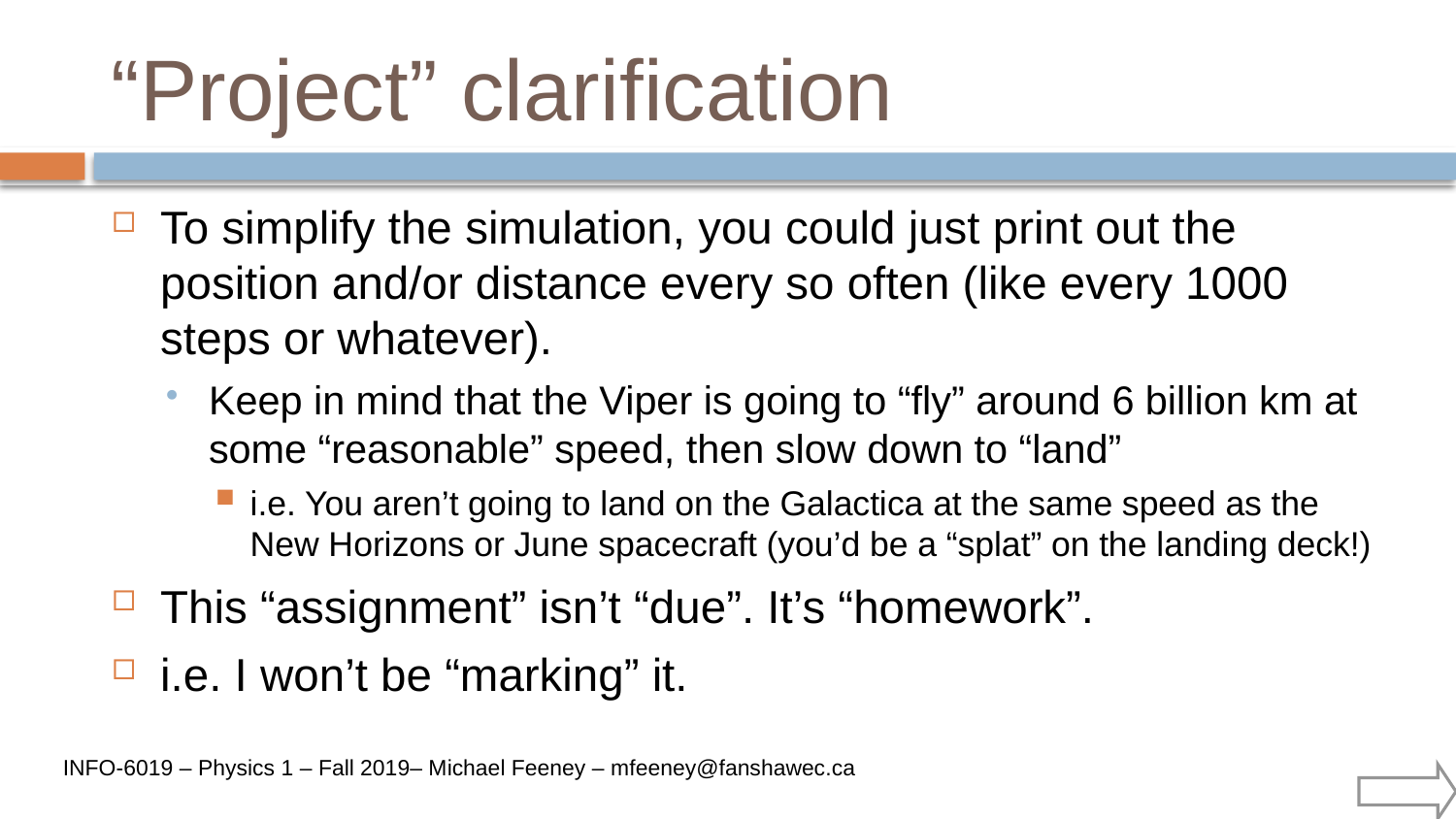

# “Project” clarification
To simplify the simulation, you could just print out the position and/or distance every so often (like every 1000 steps or whatever).
Keep in mind that the Viper is going to “fly” around 6 billion km at some “reasonable” speed, then slow down to “land”
i.e. You aren’t going to land on the Galactica at the same speed as the New Horizons or June spacecraft (you’d be a “splat” on the landing deck!)
This “assignment” isn’t “due”. It’s “homework”.
i.e. I won’t be “marking” it.